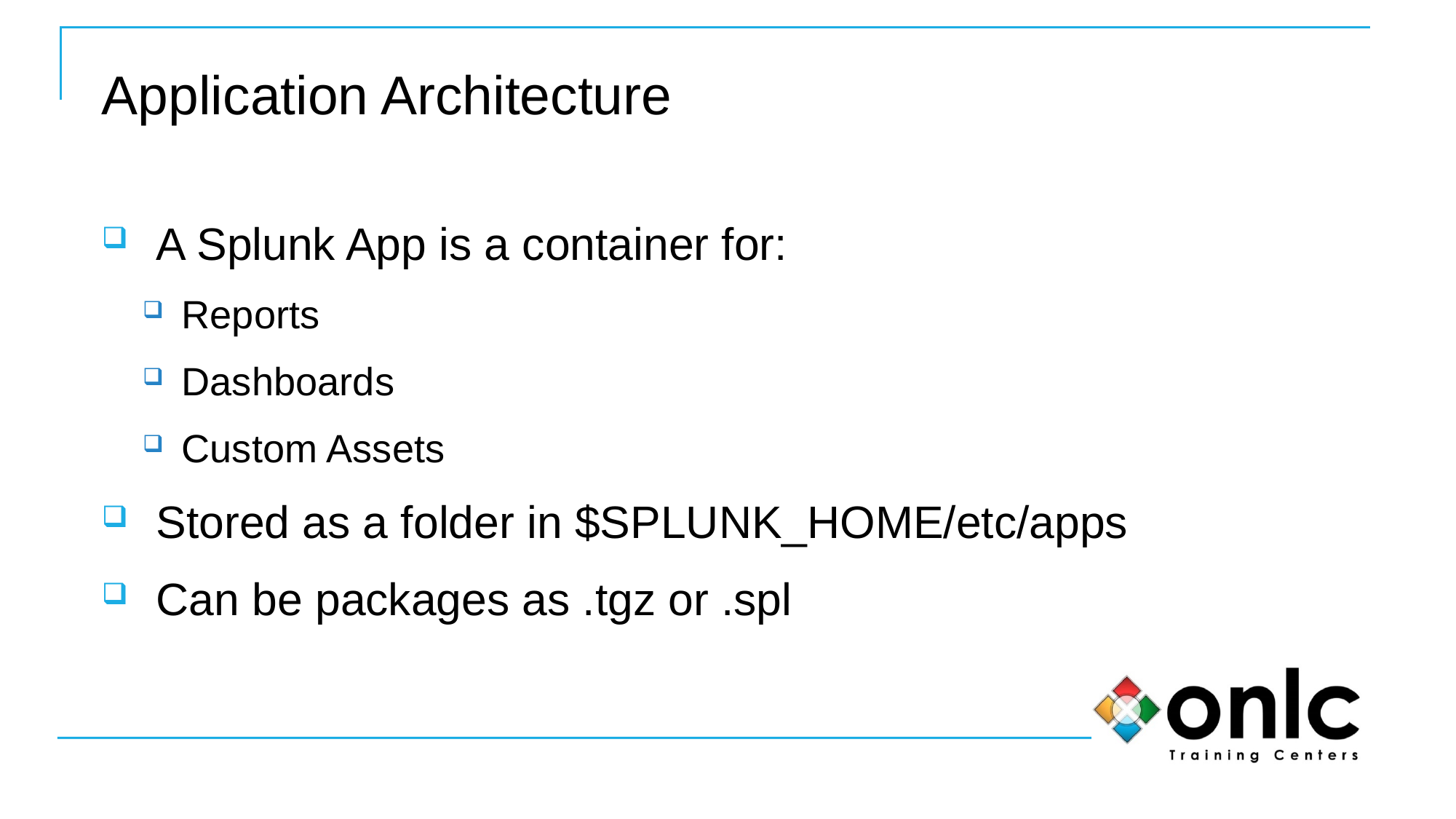

# Application Architecture
A Splunk App is a container for:
Reports
Dashboards
Custom Assets
Stored as a folder in $SPLUNK_HOME/etc/apps
Can be packages as .tgz or .spl